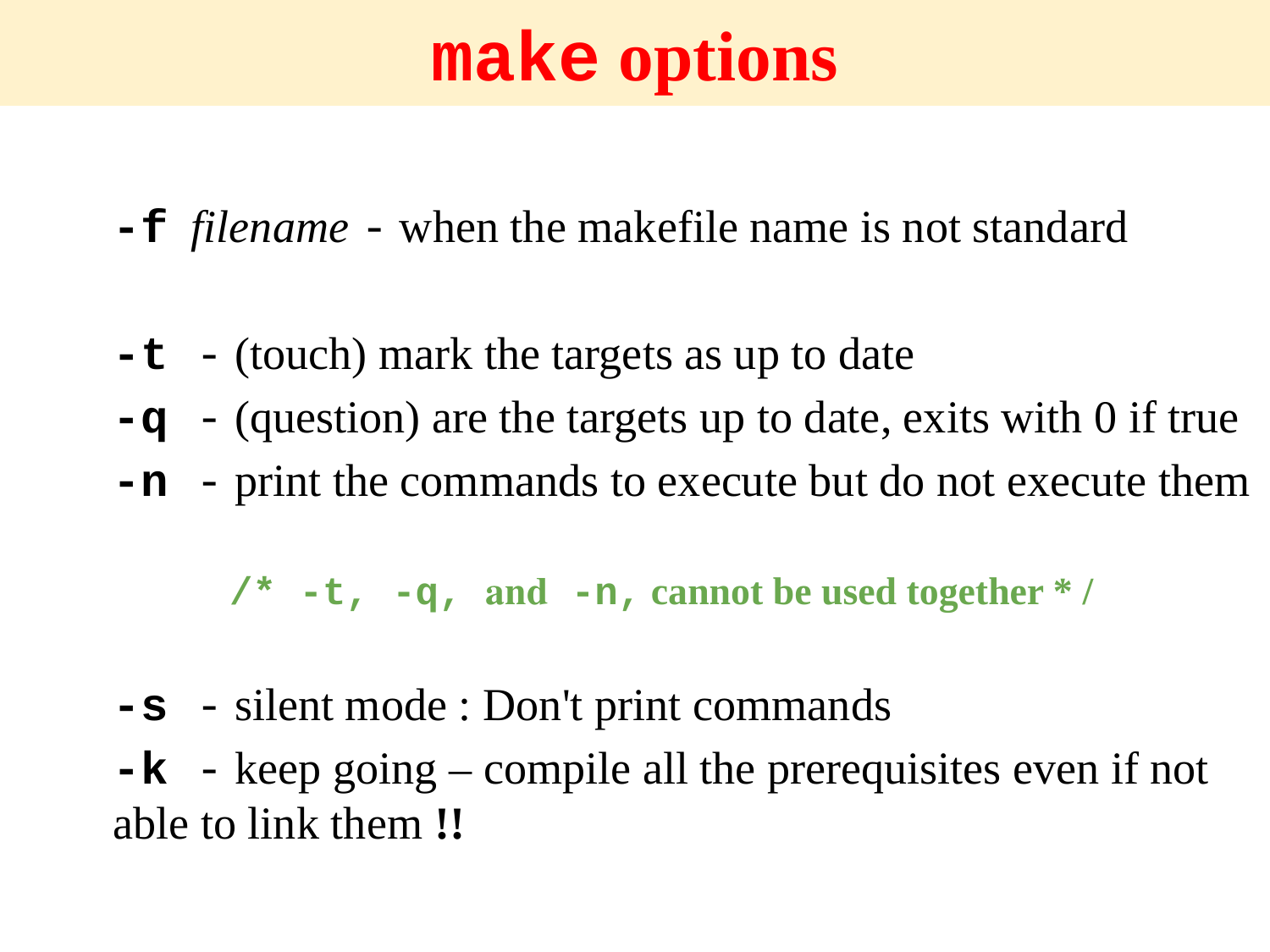

# make options

	-f  filename - when the makefile name is not standard

	-t - (touch) mark the targets as up to date
	-q - (question) are the targets up to date, exits with 0 if true
	-n - print the commands to execute but do not execute them

/* -t, -q, and -n, cannot be used together * /

	-s - silent mode : Don't print commands
	-k - keep going – compile all the prerequisites even if not able to link them !!